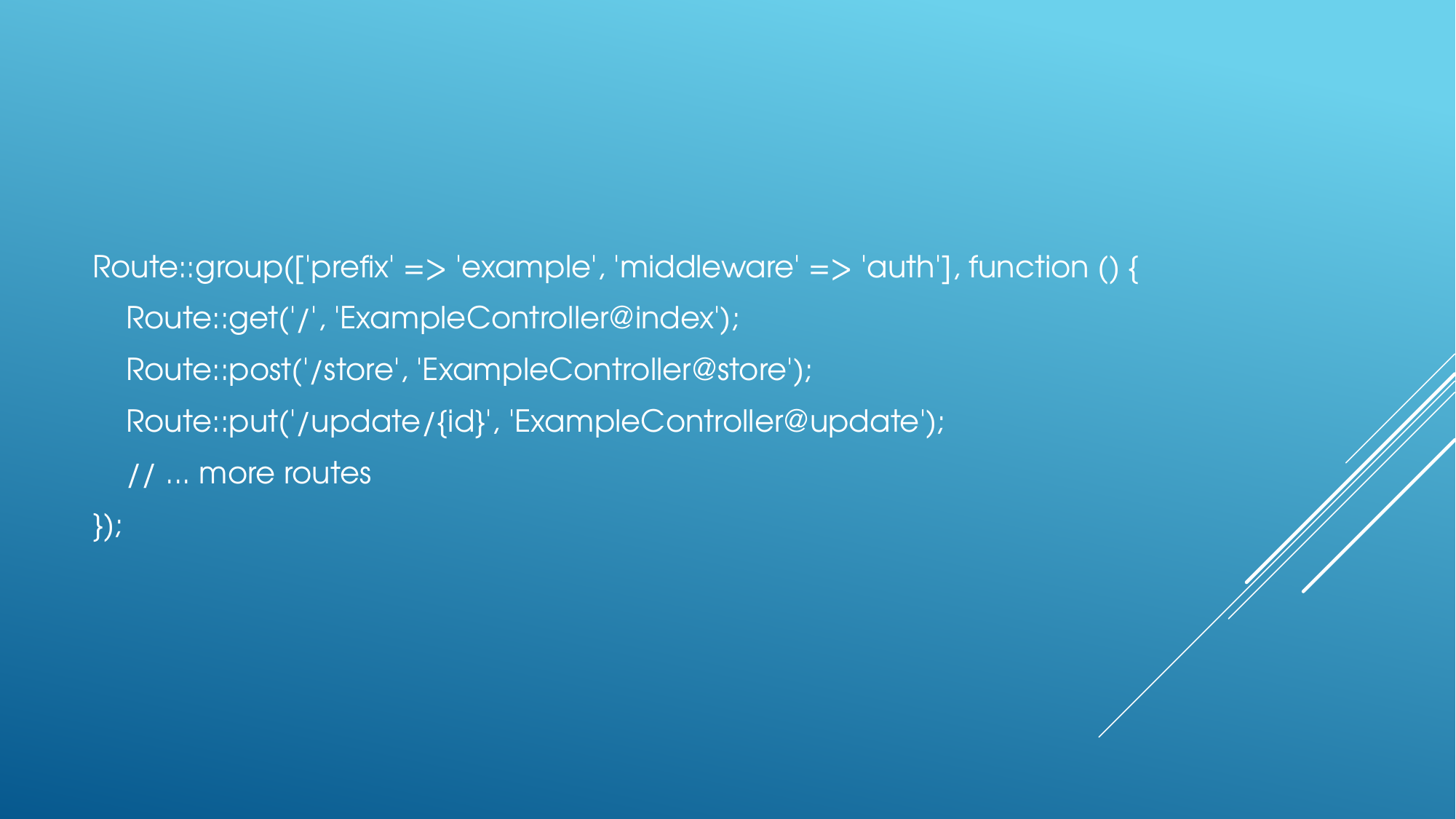

Route::group(['prefix' => 'example', 'middleware' => 'auth'], function () {
    Route::get('/', 'ExampleController@index');
    Route::post('/store', 'ExampleController@store');
    Route::put('/update/{id}', 'ExampleController@update');
    // ... more routes
});